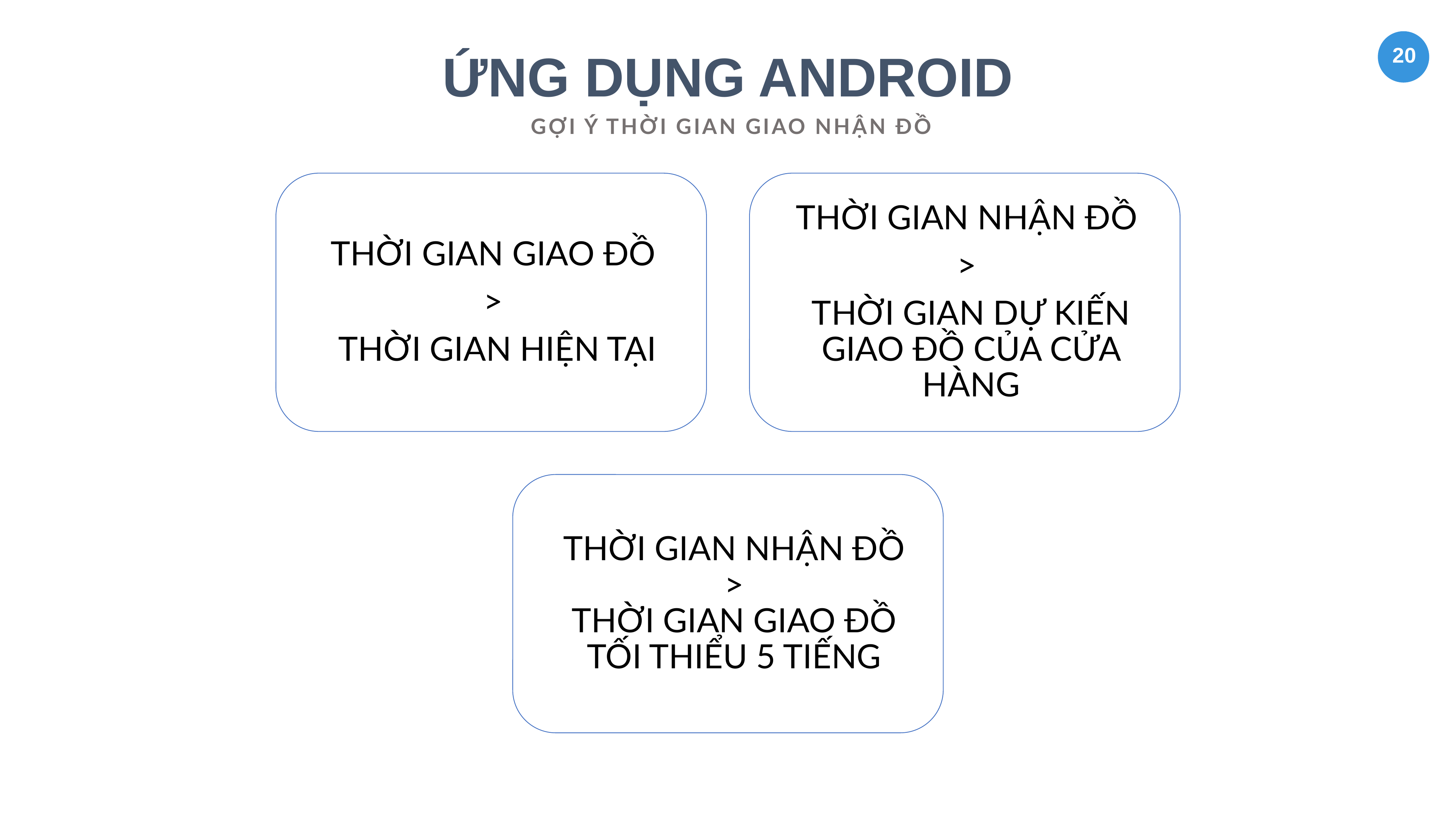

ỨNG DỤNG ANDROID
GỢI Ý THỜI GIAN GIAO NHẬN ĐỒ
THỜI GIAN GIAO ĐỒ
>
THỜI GIAN HIỆN TẠI
THỜI GIAN NHẬN ĐỒ
>
THỜI GIAN DỰ KIẾN GIAO ĐỒ CỦA CỬA HÀNG
THỜI GIAN NHẬN ĐỒ
>
THỜI GIAN GIAO ĐỒ
TỐI THIỂU 5 TIẾNG